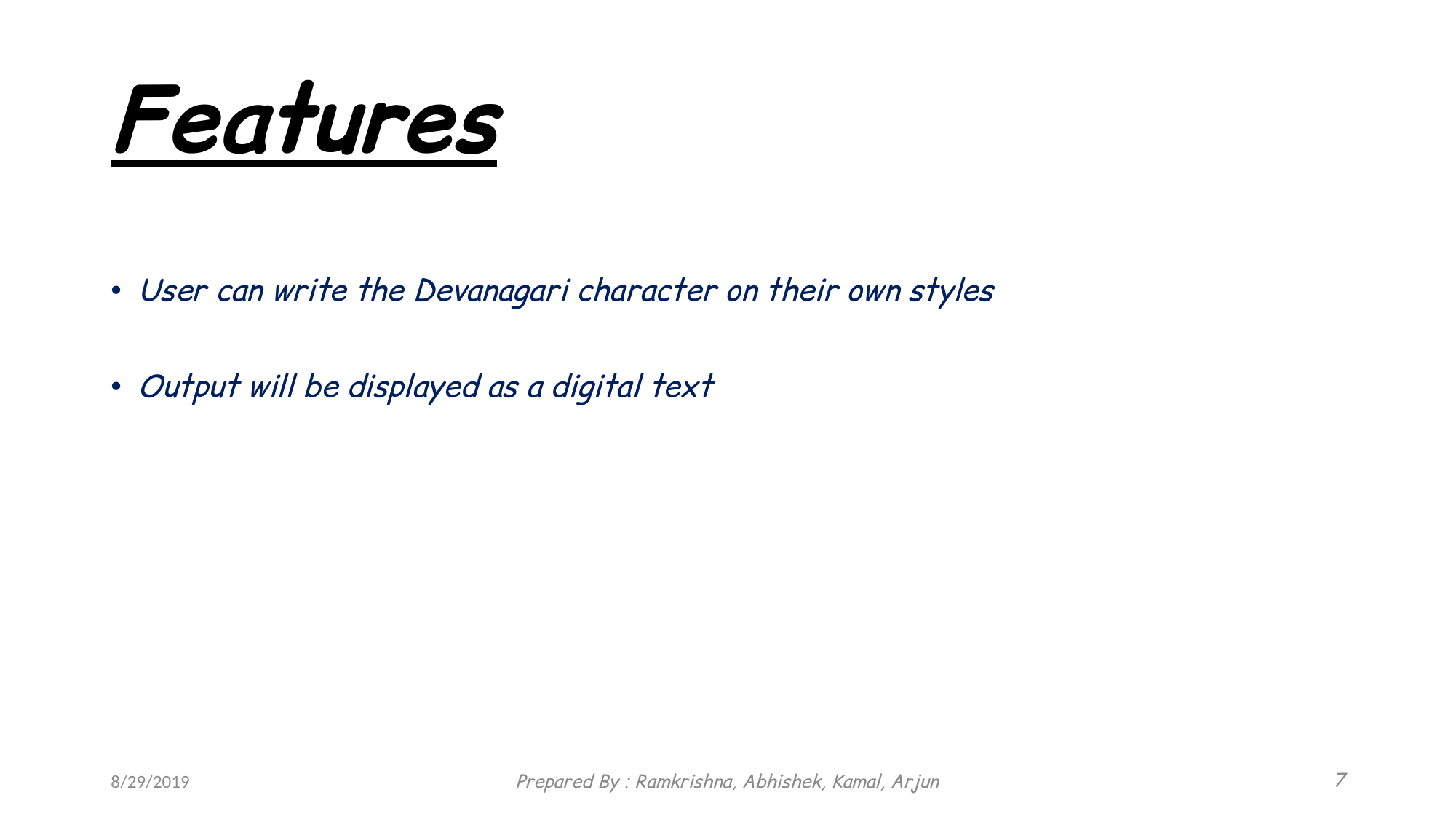

# Features

User can write the Devanagari character on their own styles

Output will be displayed as a digital text

8/29/2019
Prepared By : Ramkrishna, Abhishek, Kamal, Arjun
7